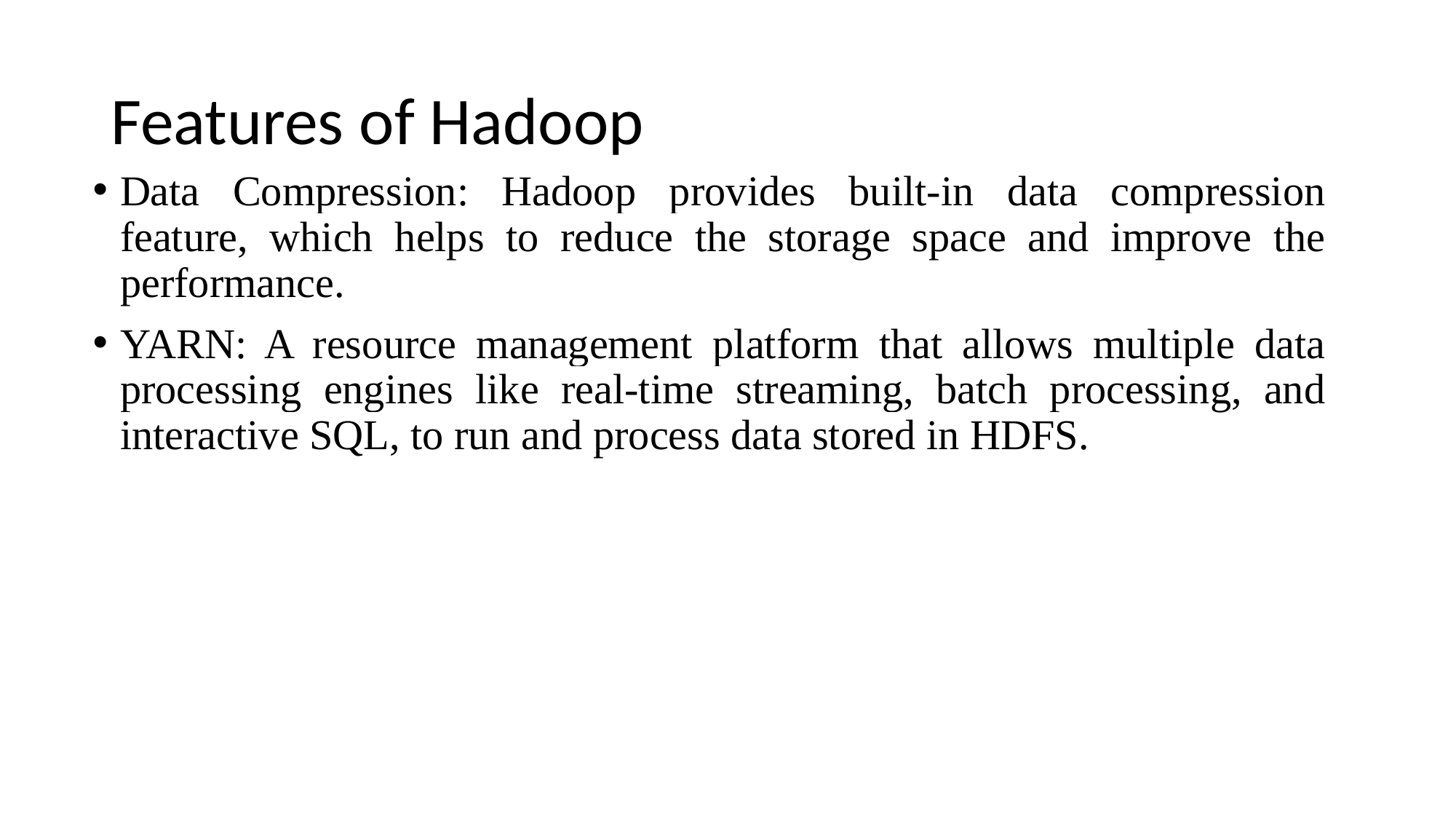

# Features of Hadoop
Data Compression: Hadoop provides built-in data compression feature, which helps to reduce the storage space and improve the performance.
YARN: A resource management platform that allows multiple data processing engines like real-time streaming, batch processing, and interactive SQL, to run and process data stored in HDFS.